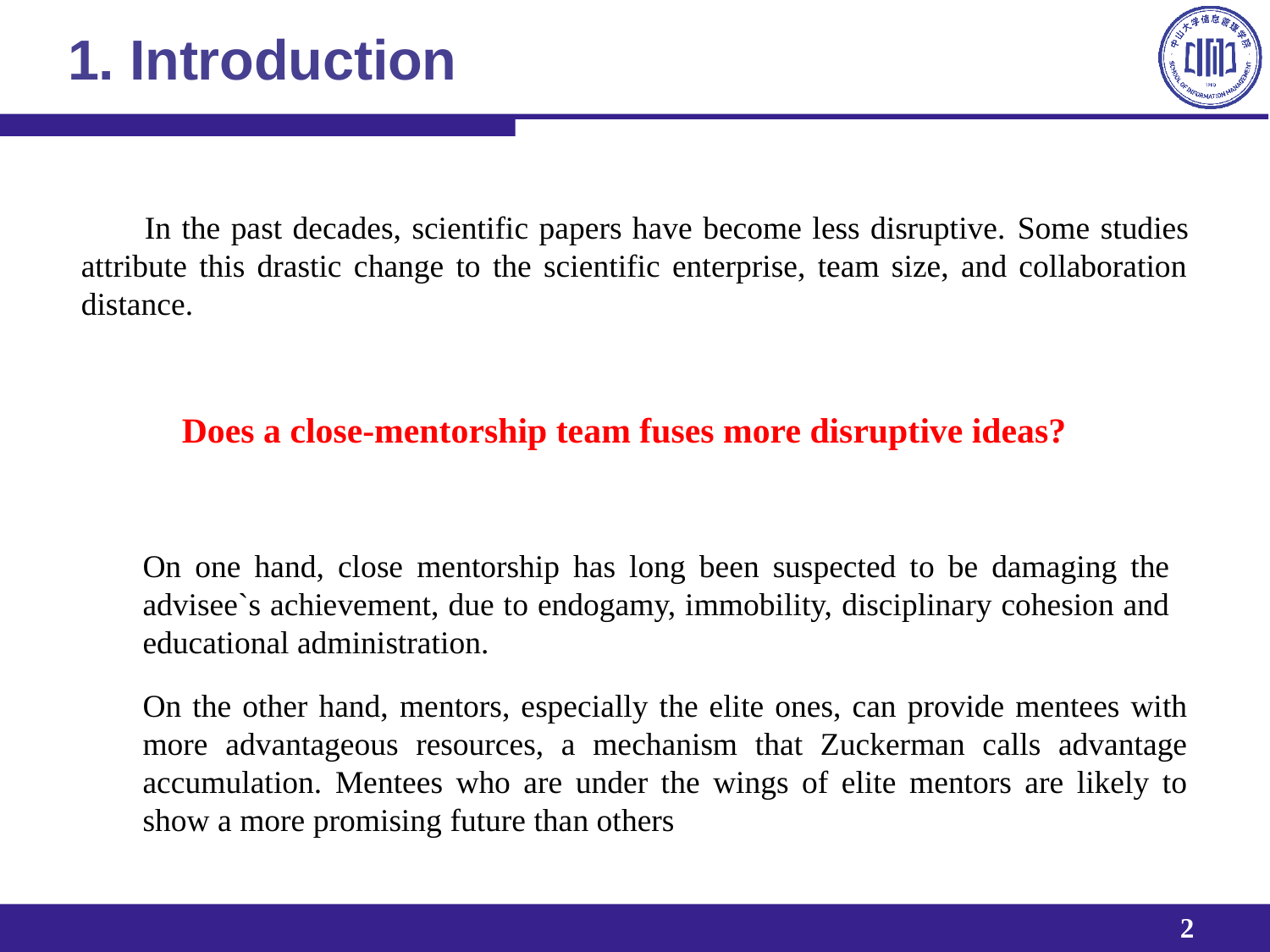

# 1. Introduction
In the past decades, scientific papers have become less disruptive. Some studies attribute this drastic change to the scientific enterprise, team size, and collaboration distance.
Does a close-mentorship team fuses more disruptive ideas?
On one hand, close mentorship has long been suspected to be damaging the advisee`s achievement, due to endogamy, immobility, disciplinary cohesion and educational administration.
On the other hand, mentors, especially the elite ones, can provide mentees with more advantageous resources, a mechanism that Zuckerman calls advantage accumulation. Mentees who are under the wings of elite mentors are likely to show a more promising future than others
2